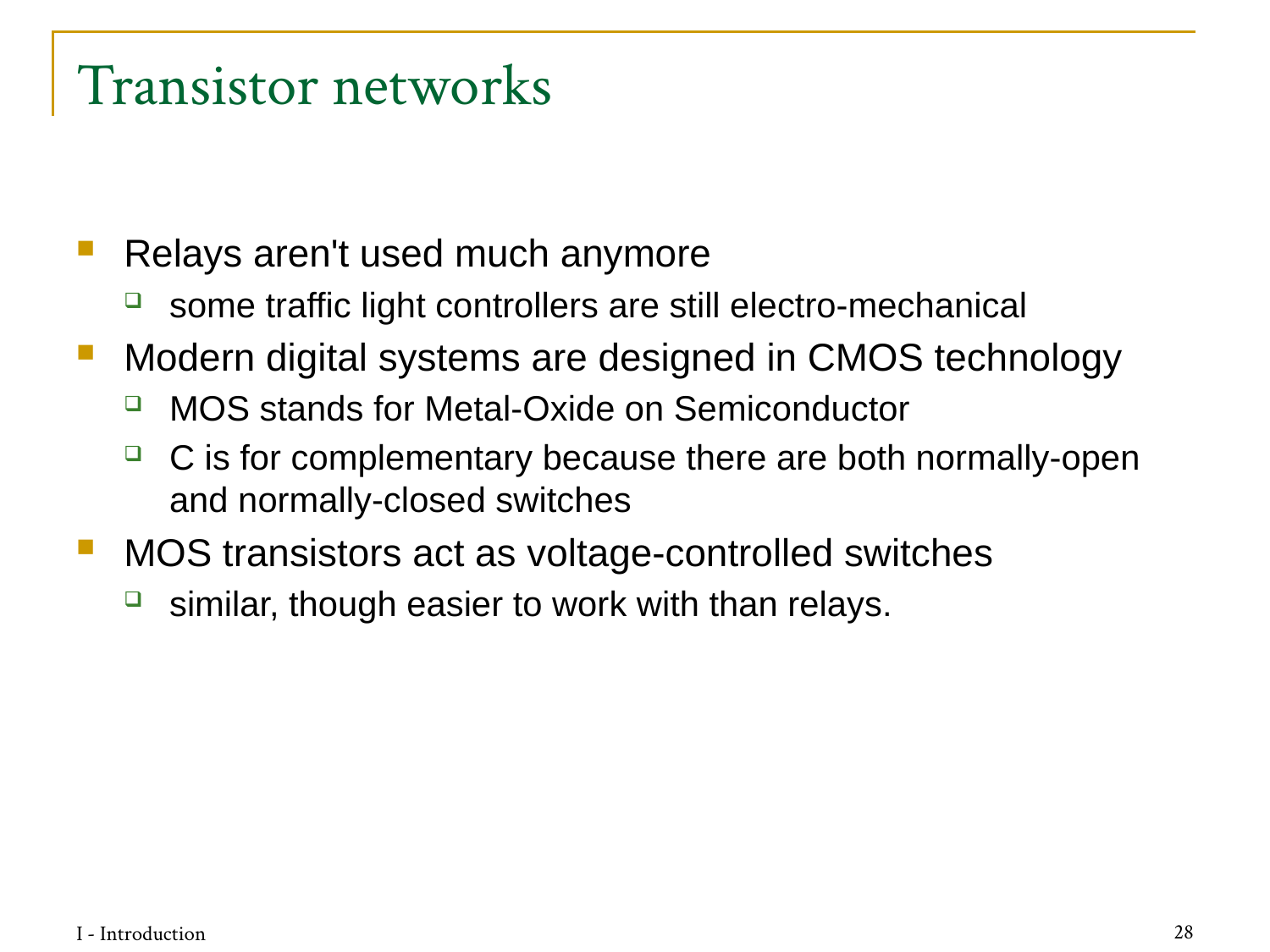

# Transistor networks
Relays aren't used much anymore
some traffic light controllers are still electro-mechanical
Modern digital systems are designed in CMOS technology
MOS stands for Metal-Oxide on Semiconductor
C is for complementary because there are both normally-open and normally-closed switches
MOS transistors act as voltage-controlled switches
similar, though easier to work with than relays.
I - Introduction
28